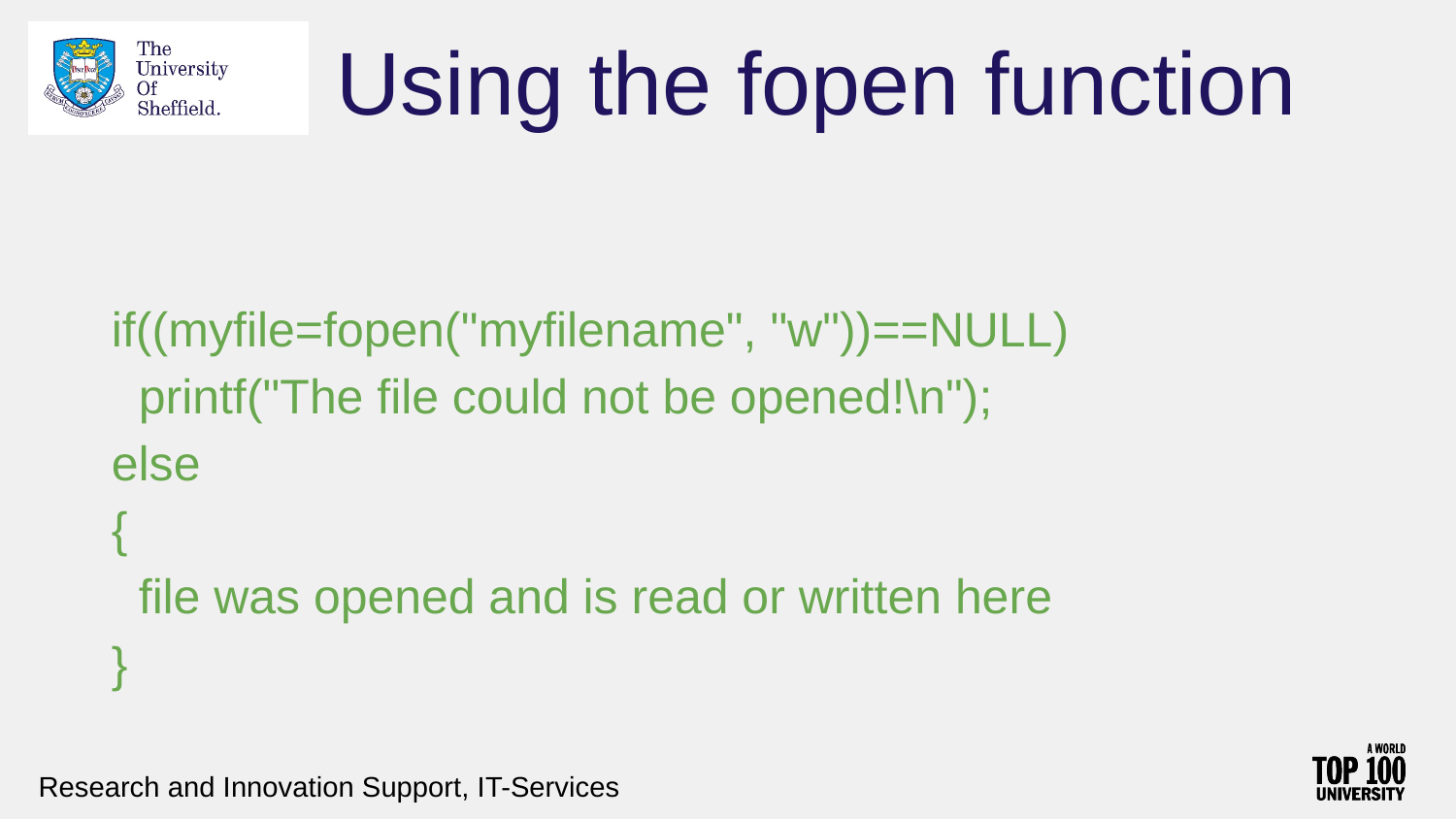

# Using the fopen function
if((myfile=fopen("myfilename", "w"))==NULL)
  printf("The file could not be opened!\n");
else
{
  file was opened and is read or written here
}